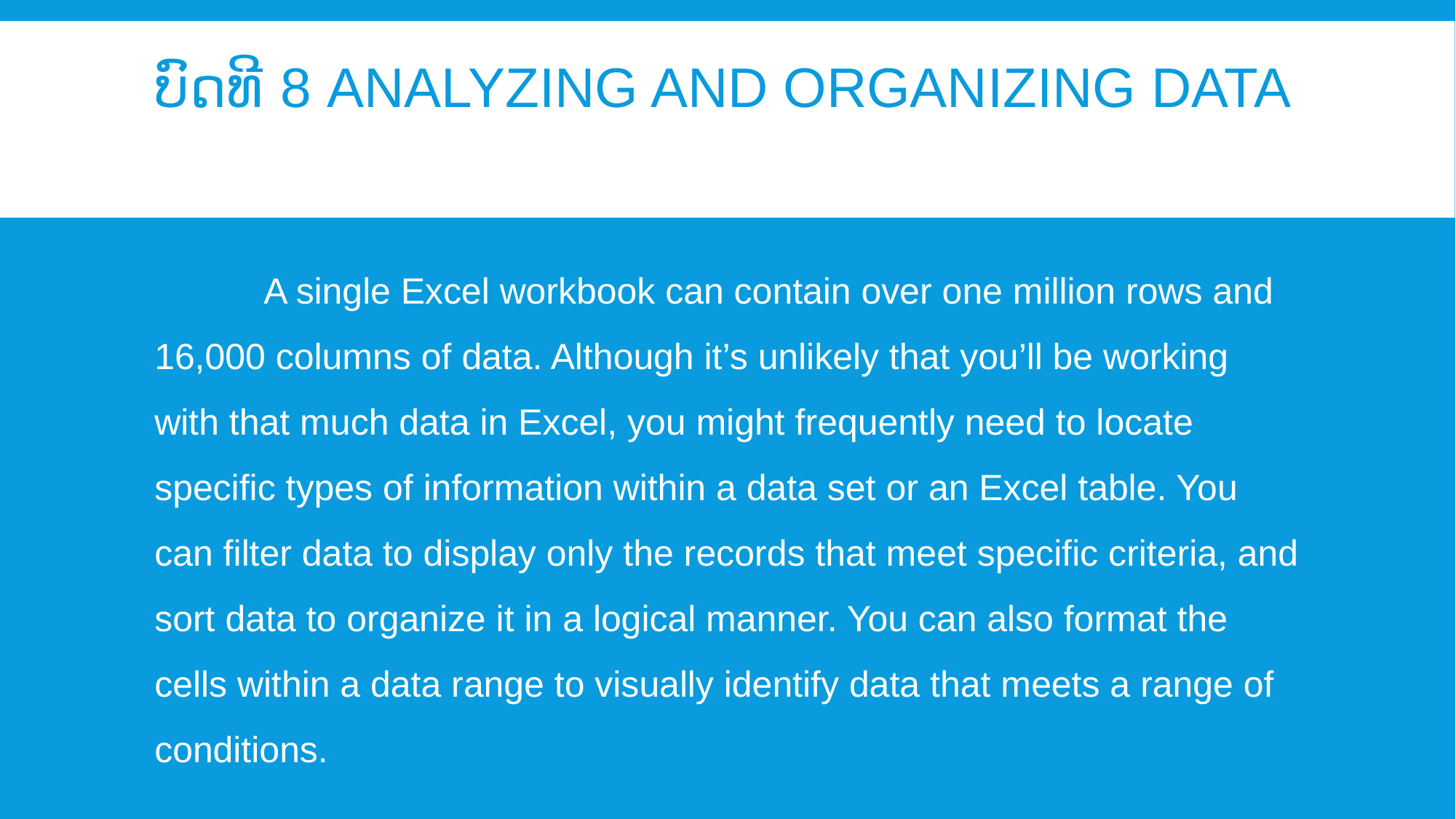

# ບົດທີ 8 Analyzing and Organizing Data
	A single Excel workbook can contain over one million rows and 16,000 columns of data. Although it’s unlikely that you’ll be working with that much data in Excel, you might frequently need to locate specific types of information within a data set or an Excel table. You can filter data to display only the records that meet specific criteria, and sort data to organize it in a logical manner. You can also format the cells within a data range to visually identify data that meets a range of conditions.